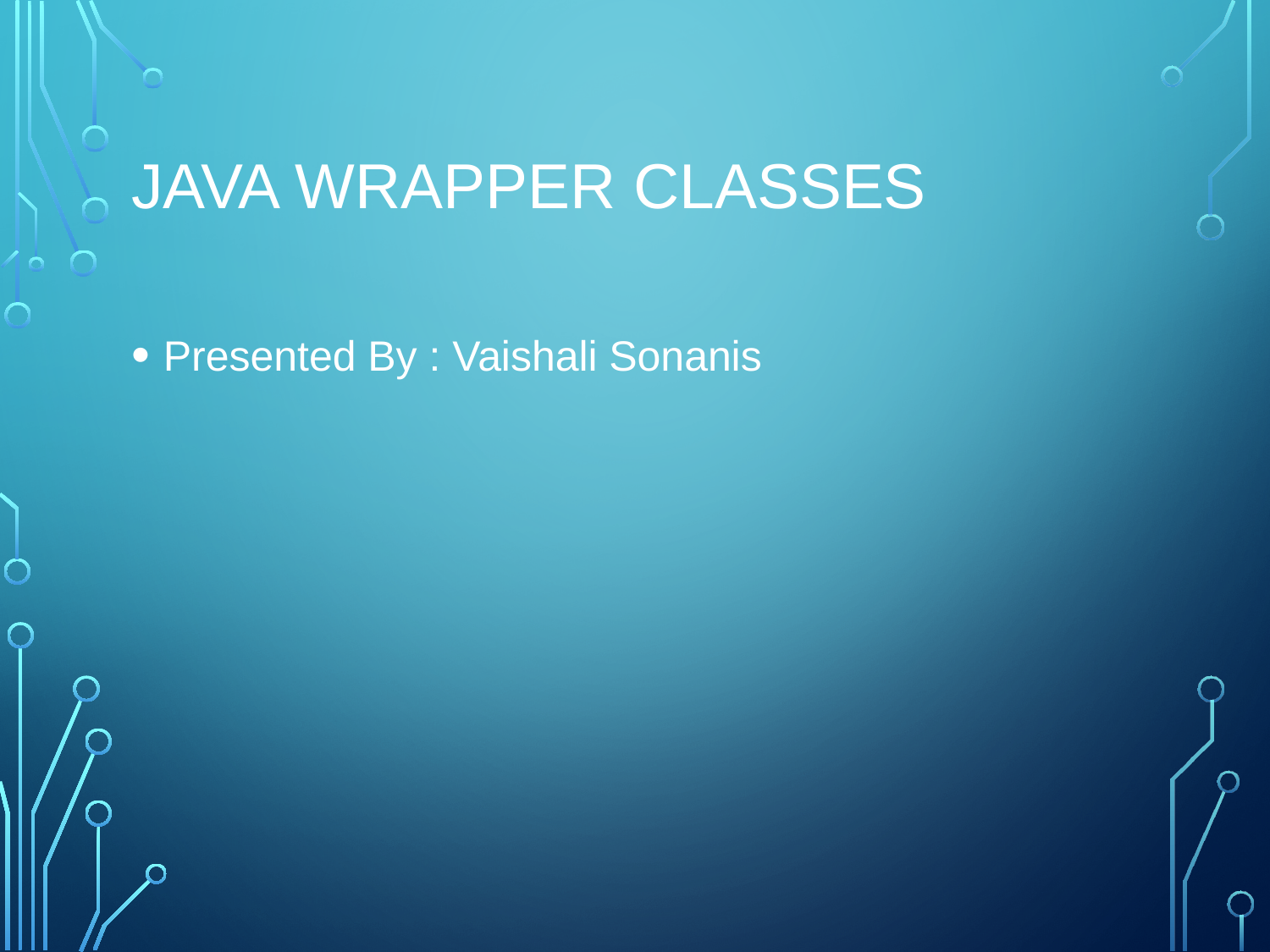

# Java Wrapper Classes
Presented By : Vaishali Sonanis